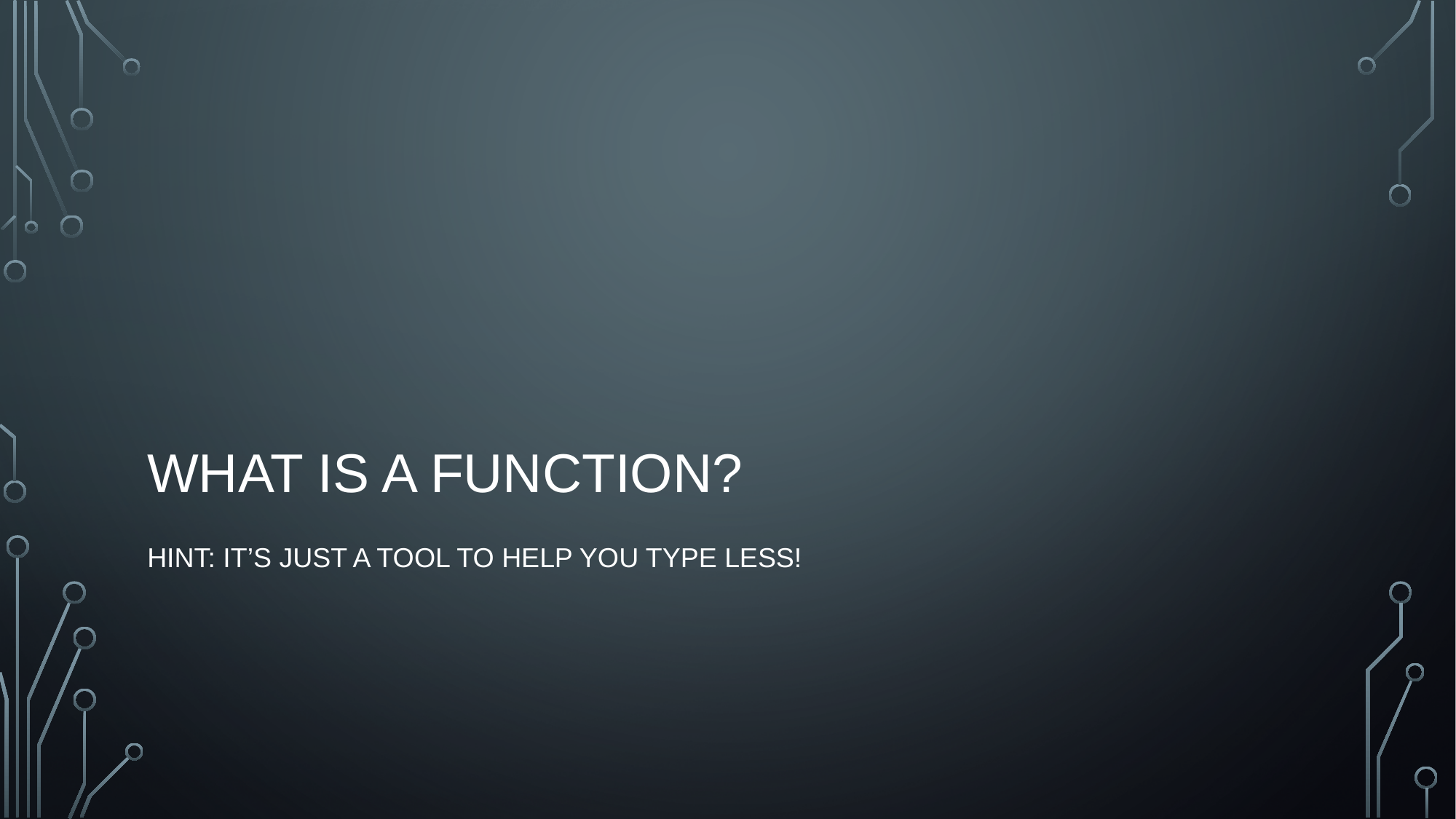

# What is a function?
Hint: it’s just a tool to help you type less!